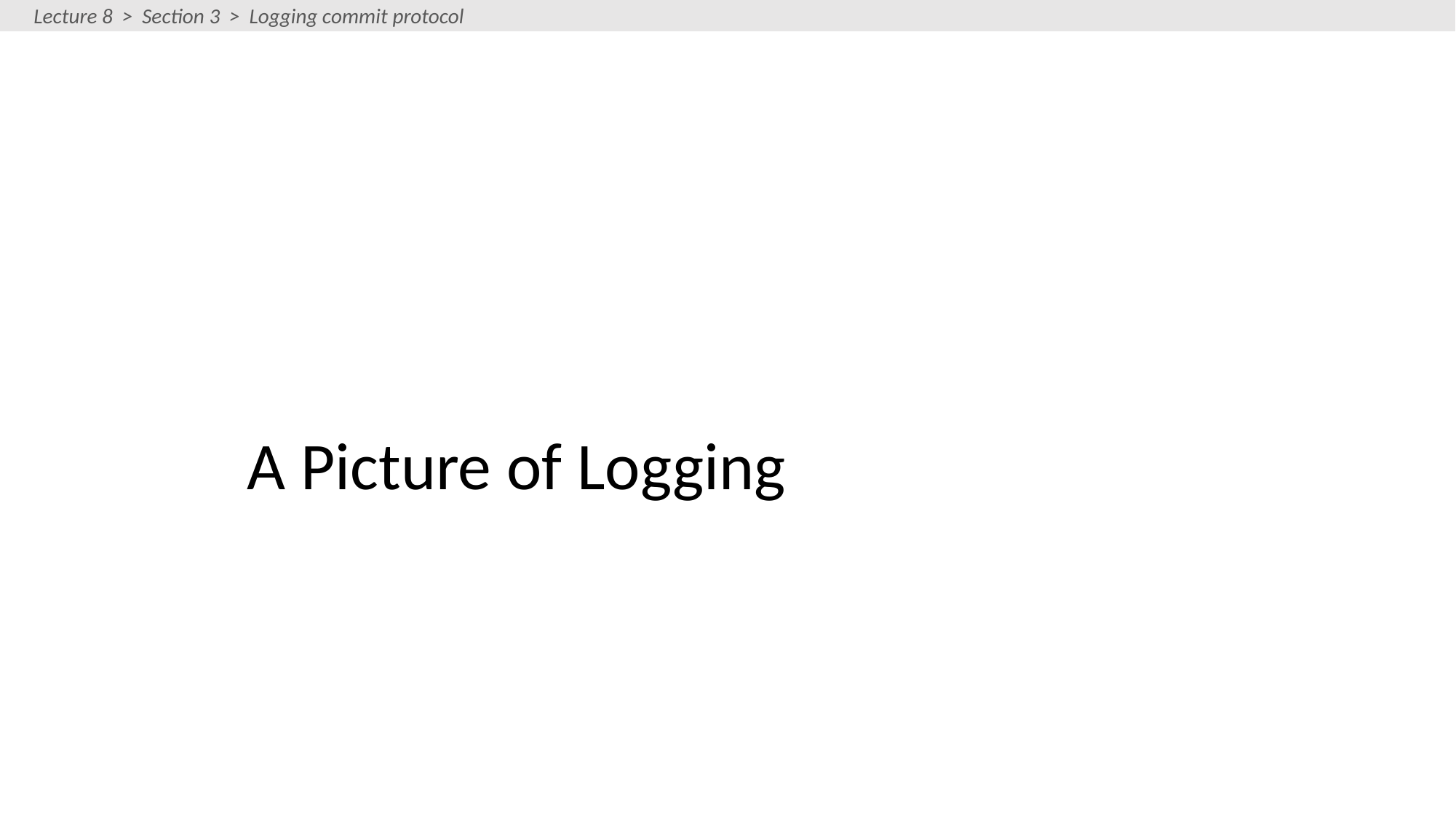

Lecture 8  >  Section 3  >  Logging commit protocol
# A Picture of Logging